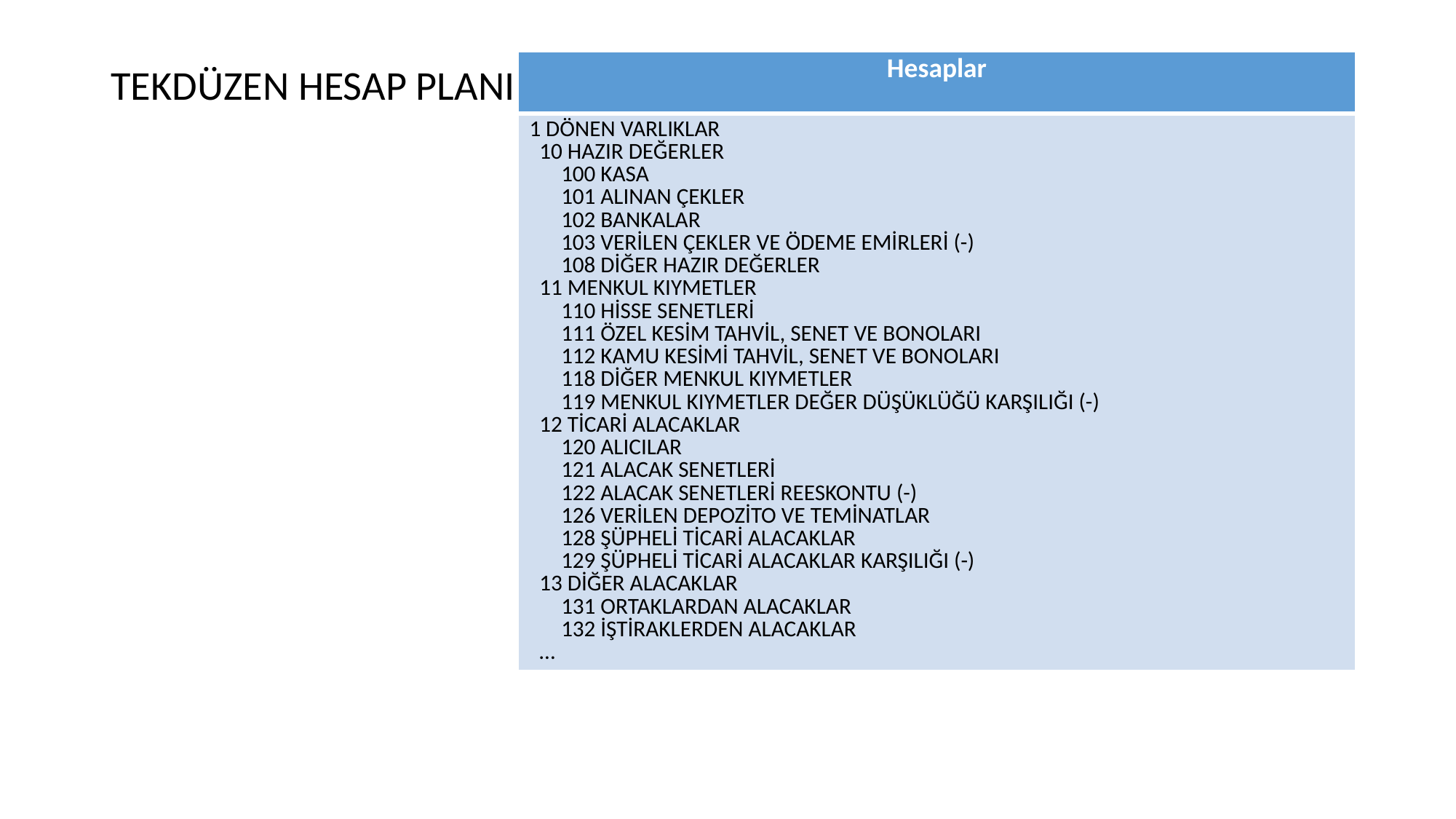

# TEKDÜZEN HESAP PLANI
| Hesaplar |
| --- |
| 1 DÖNEN VARLIKLAR 10 HAZIR DEĞERLER 100 KASA 101 ALINAN ÇEKLER 102 BANKALAR 103 VERİLEN ÇEKLER VE ÖDEME EMİRLERİ (-) 108 DİĞER HAZIR DEĞERLER 11 MENKUL KIYMETLER 110 HİSSE SENETLERİ 111 ÖZEL KESİM TAHVİL, SENET VE BONOLARI 112 KAMU KESİMİ TAHVİL, SENET VE BONOLARI 118 DİĞER MENKUL KIYMETLER 119 MENKUL KIYMETLER DEĞER DÜŞÜKLÜĞÜ KARŞILIĞI (-) 12 TİCARİ ALACAKLAR 120 ALICILAR 121 ALACAK SENETLERİ 122 ALACAK SENETLERİ REESKONTU (-) 126 VERİLEN DEPOZİTO VE TEMİNATLAR 128 ŞÜPHELİ TİCARİ ALACAKLAR 129 ŞÜPHELİ TİCARİ ALACAKLAR KARŞILIĞI (-) 13 DİĞER ALACAKLAR 131 ORTAKLARDAN ALACAKLAR 132 İŞTİRAKLERDEN ALACAKLAR … |